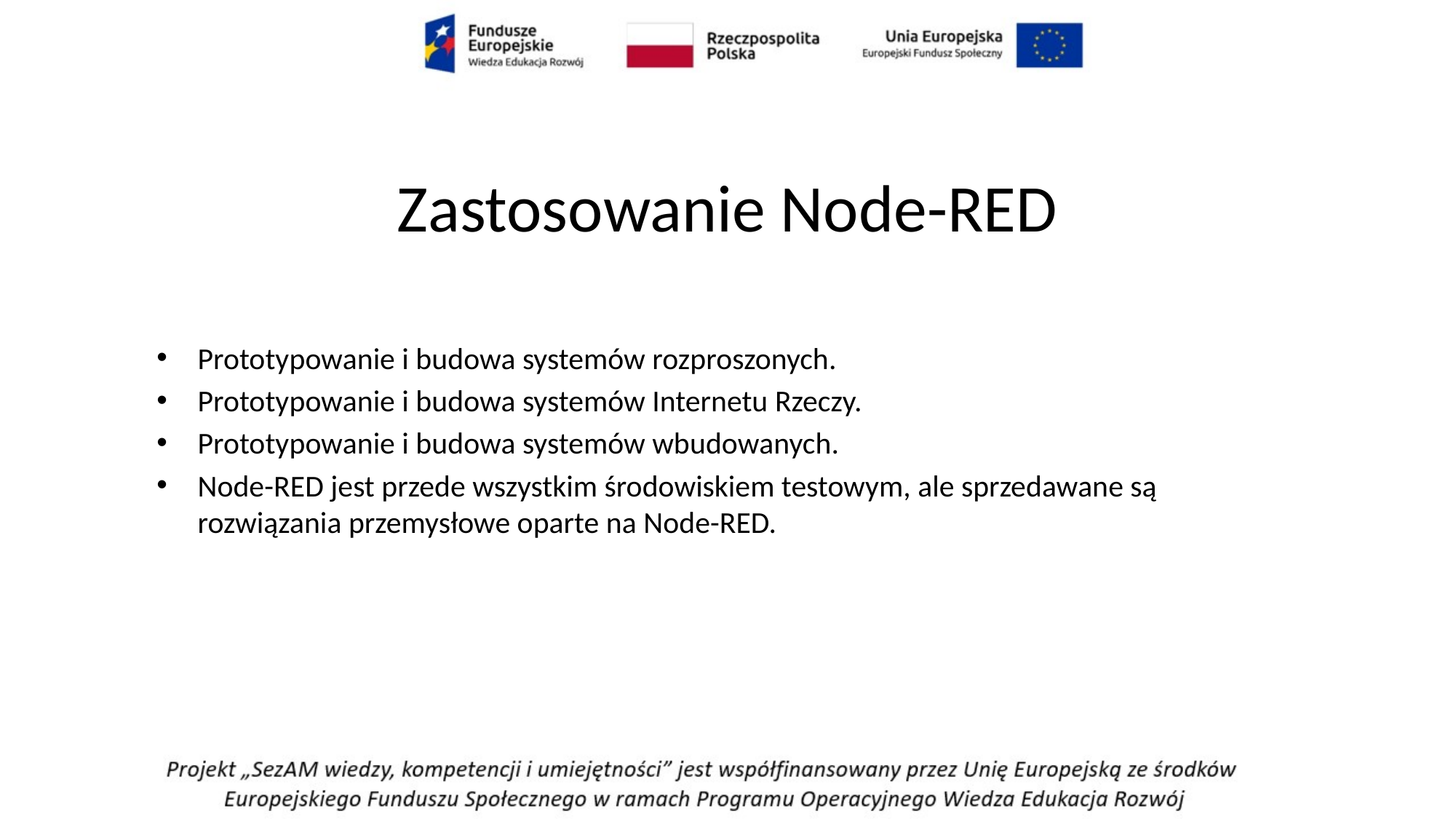

# Zastosowanie Node-RED
Prototypowanie i budowa systemów rozproszonych.
Prototypowanie i budowa systemów Internetu Rzeczy.
Prototypowanie i budowa systemów wbudowanych.
Node-RED jest przede wszystkim środowiskiem testowym, ale sprzedawane są rozwiązania przemysłowe oparte na Node-RED.